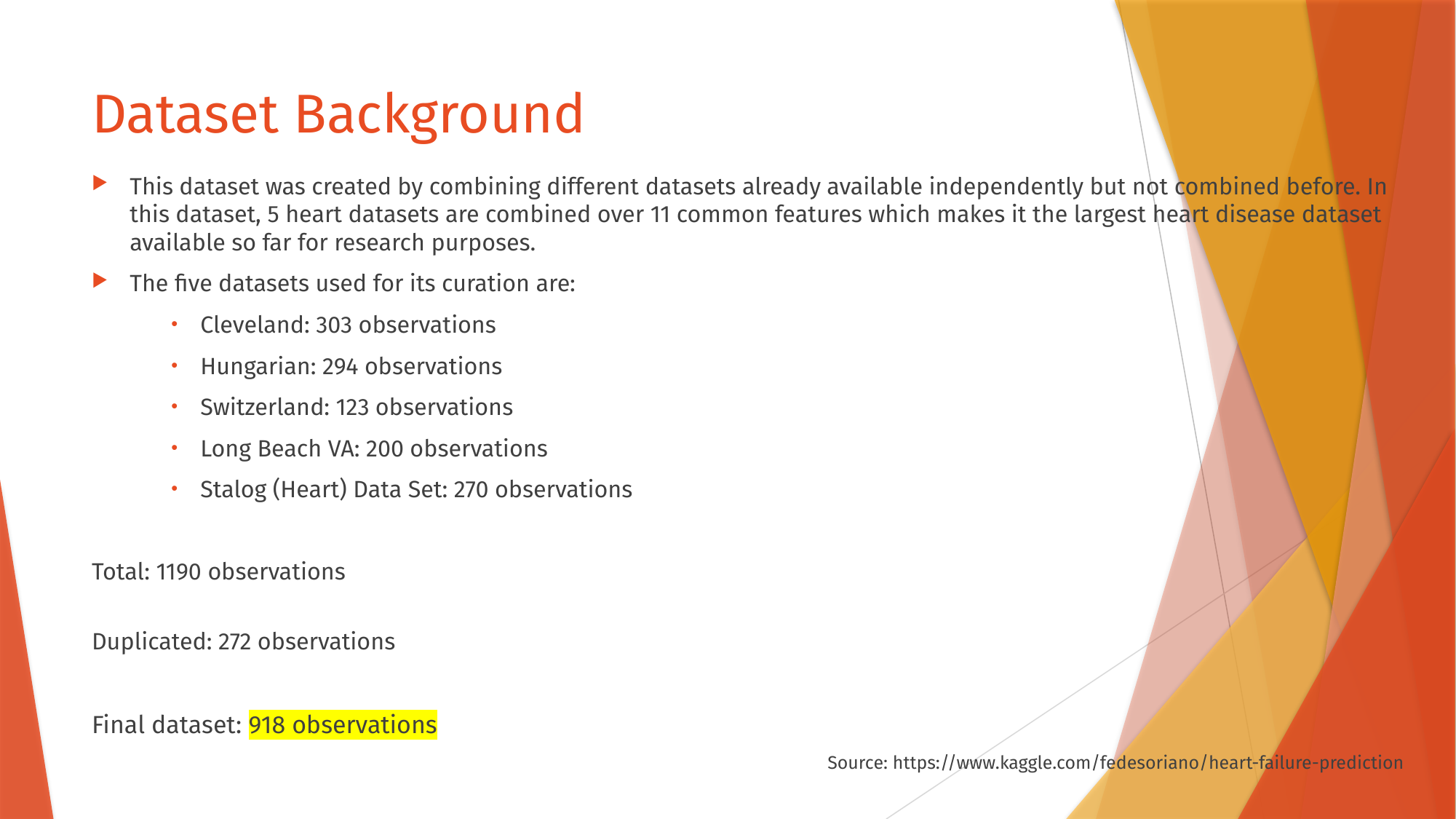

# Dataset Background
This dataset was created by combining different datasets already available independently but not combined before. In this dataset, 5 heart datasets are combined over 11 common features which makes it the largest heart disease dataset available so far for research purposes.
The five datasets used for its curation are:
Cleveland: 303 observations
Hungarian: 294 observations
Switzerland: 123 observations
Long Beach VA: 200 observations
Stalog (Heart) Data Set: 270 observations

Total: 1190 observations
Duplicated: 272 observations

Final dataset: 918 observations
Source: https://www.kaggle.com/fedesoriano/heart-failure-prediction